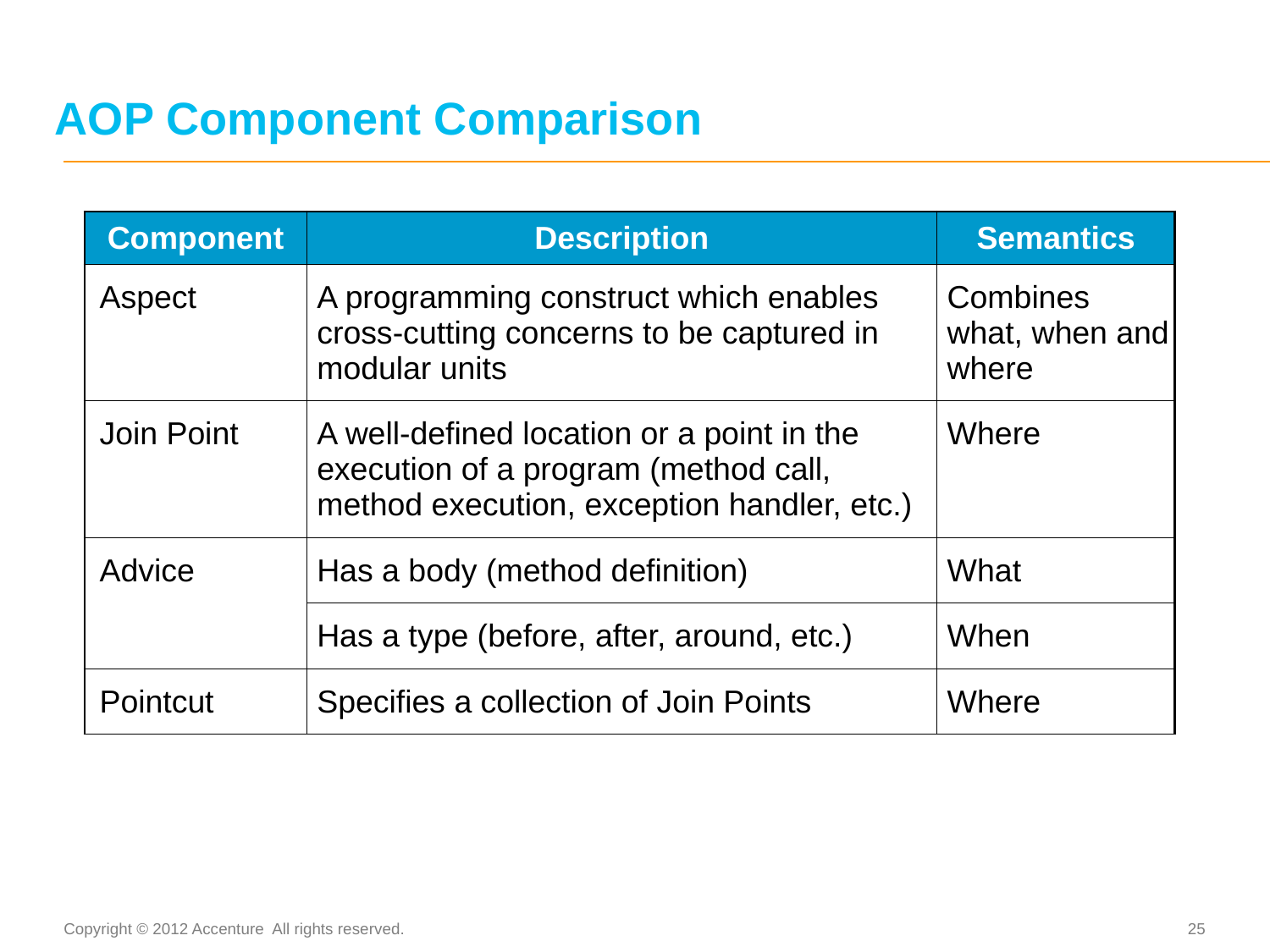

AOP Component Comparison

| Component | Description | Semantics |
| --- | --- | --- |
| Aspect | A programming construct which enables cross-cutting concerns to be captured in modular units | Combines what, when and where |
| Join Point | A well-defined location or a point in the execution of a program (method call, method execution, exception handler, etc.) | Where |
| Advice | Has a body (method definition) | What |
|  | Has a type (before, after, around, etc.) | When |
| Pointcut | Specifies a collection of Join Points | Where |